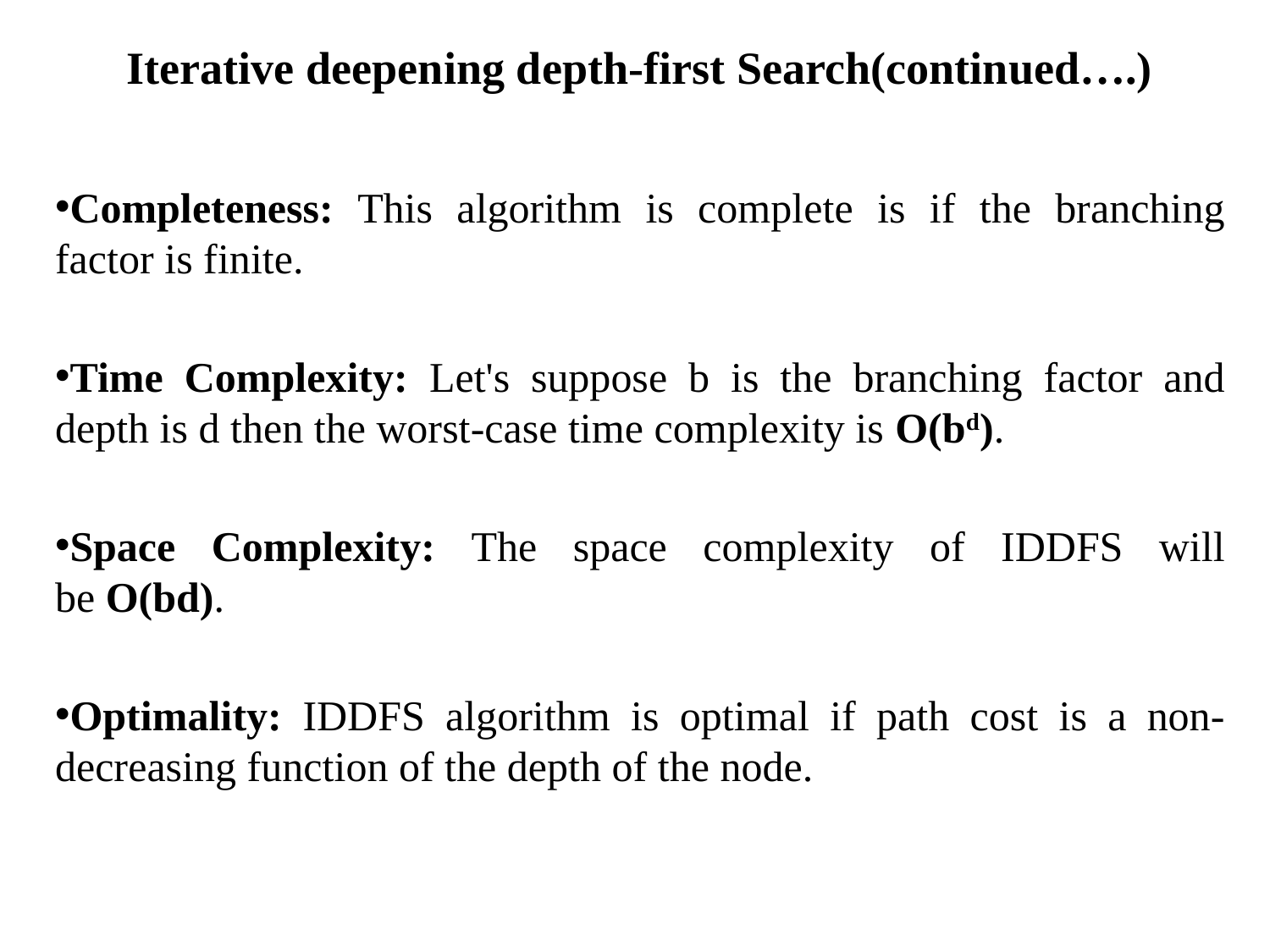

Iterative deepening depth-first Search(continued….)

Completeness: This algorithm is complete is if the branching factor is finite.

Time Complexity: Let's suppose b is the branching factor and depth is d then the worst-case time complexity is O(bd).

Space Complexity: The space complexity of IDDFS will be O(bd).

Optimality: IDDFS algorithm is optimal if path cost is a non- decreasing function of the depth of the node.